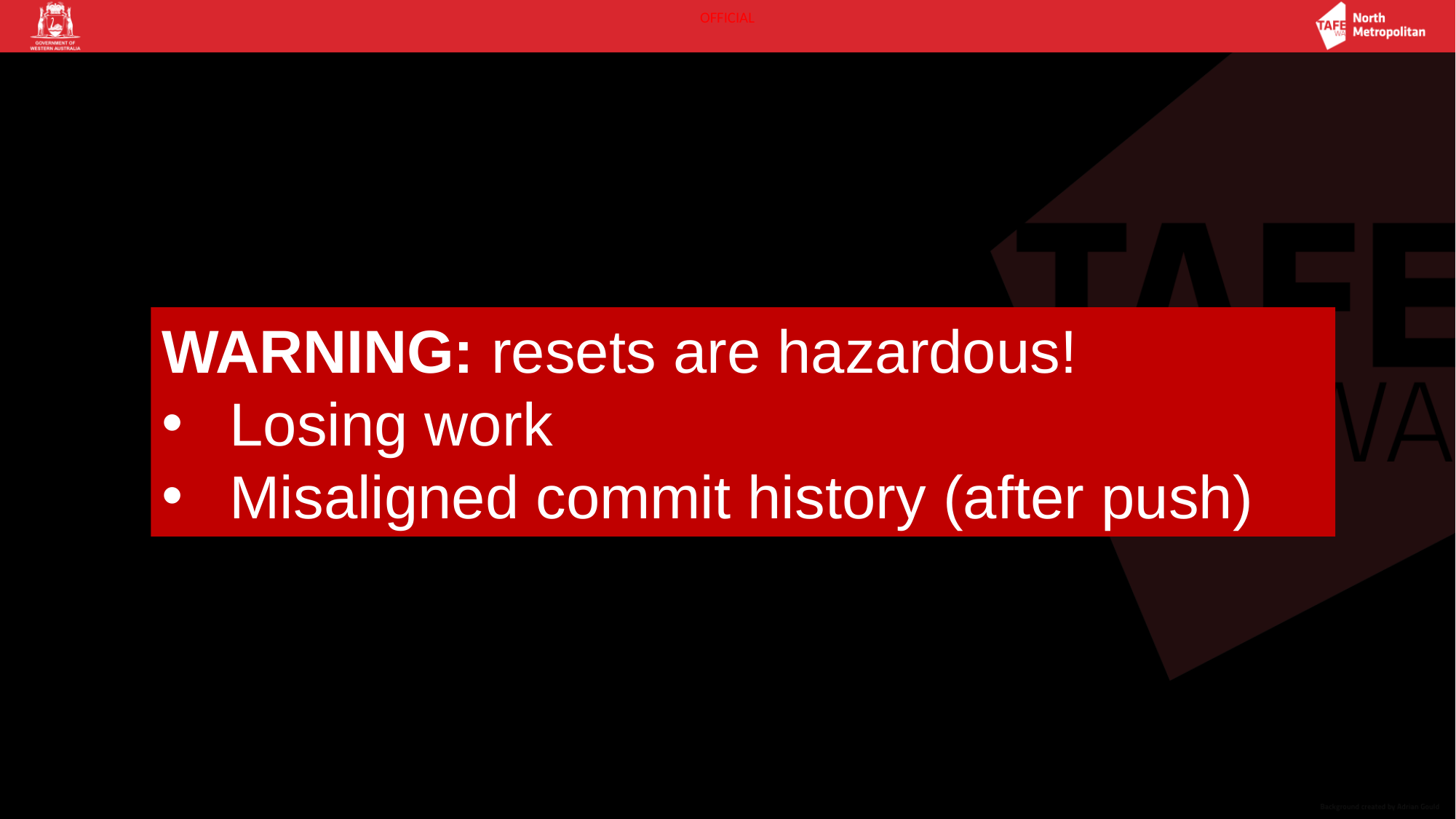

WARNING: resets are hazardous!
Losing work
Misaligned commit history (after push)